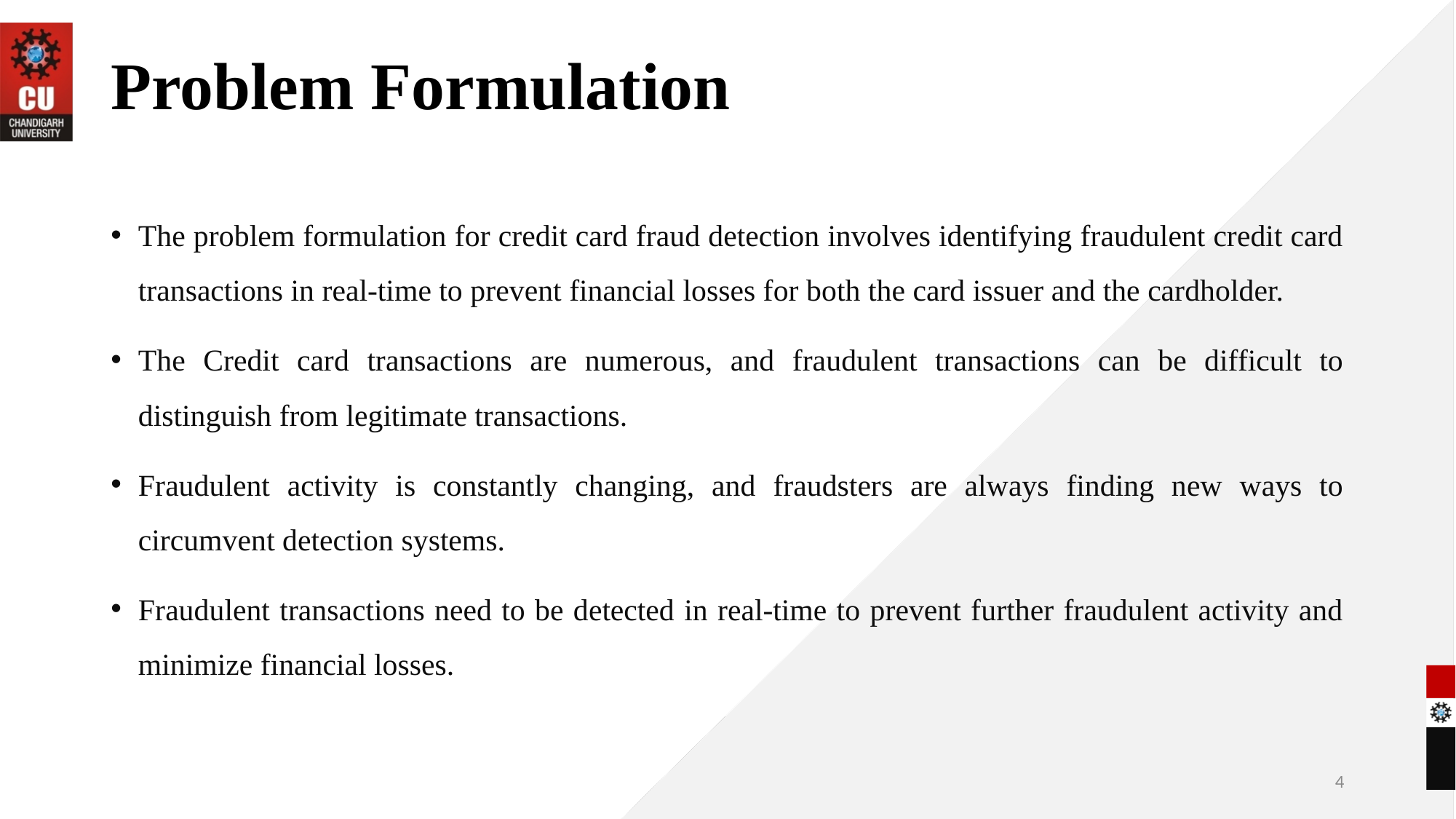

# Problem Formulation
The problem formulation for credit card fraud detection involves identifying fraudulent credit card transactions in real-time to prevent financial losses for both the card issuer and the cardholder.
The Credit card transactions are numerous, and fraudulent transactions can be difficult to distinguish from legitimate transactions.
Fraudulent activity is constantly changing, and fraudsters are always finding new ways to circumvent detection systems.
Fraudulent transactions need to be detected in real-time to prevent further fraudulent activity and minimize financial losses.
4